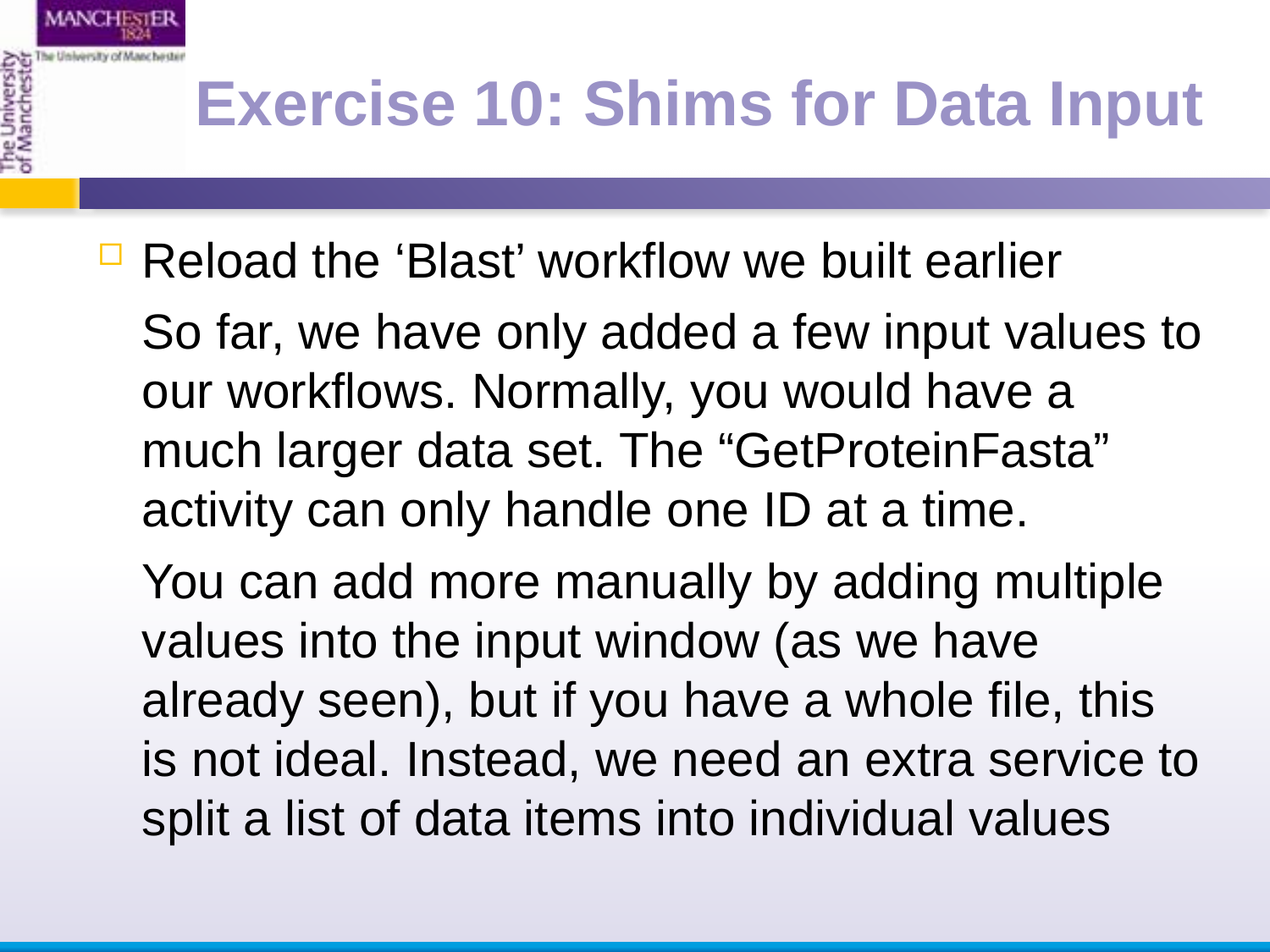

Exercise 10: Shims for Data Input
Reload the ‘Blast’ workflow we built earlier
	So far, we have only added a few input values to our workflows. Normally, you would have a much larger data set. The “GetProteinFasta” activity can only handle one ID at a time.
	You can add more manually by adding multiple values into the input window (as we have already seen), but if you have a whole file, this is not ideal. Instead, we need an extra service to split a list of data items into individual values